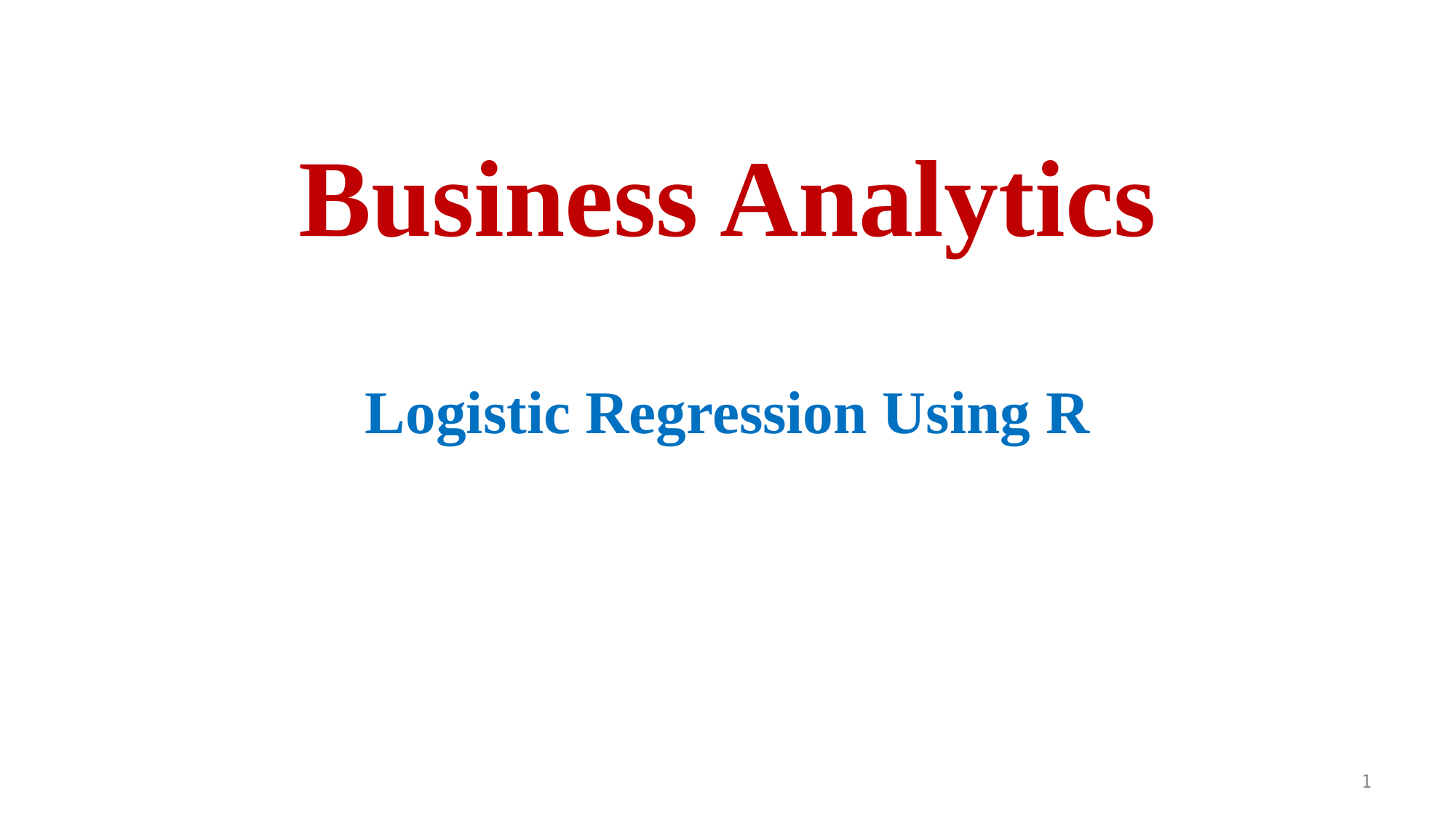

# Business Analytics
Logistic Regression Using R

1